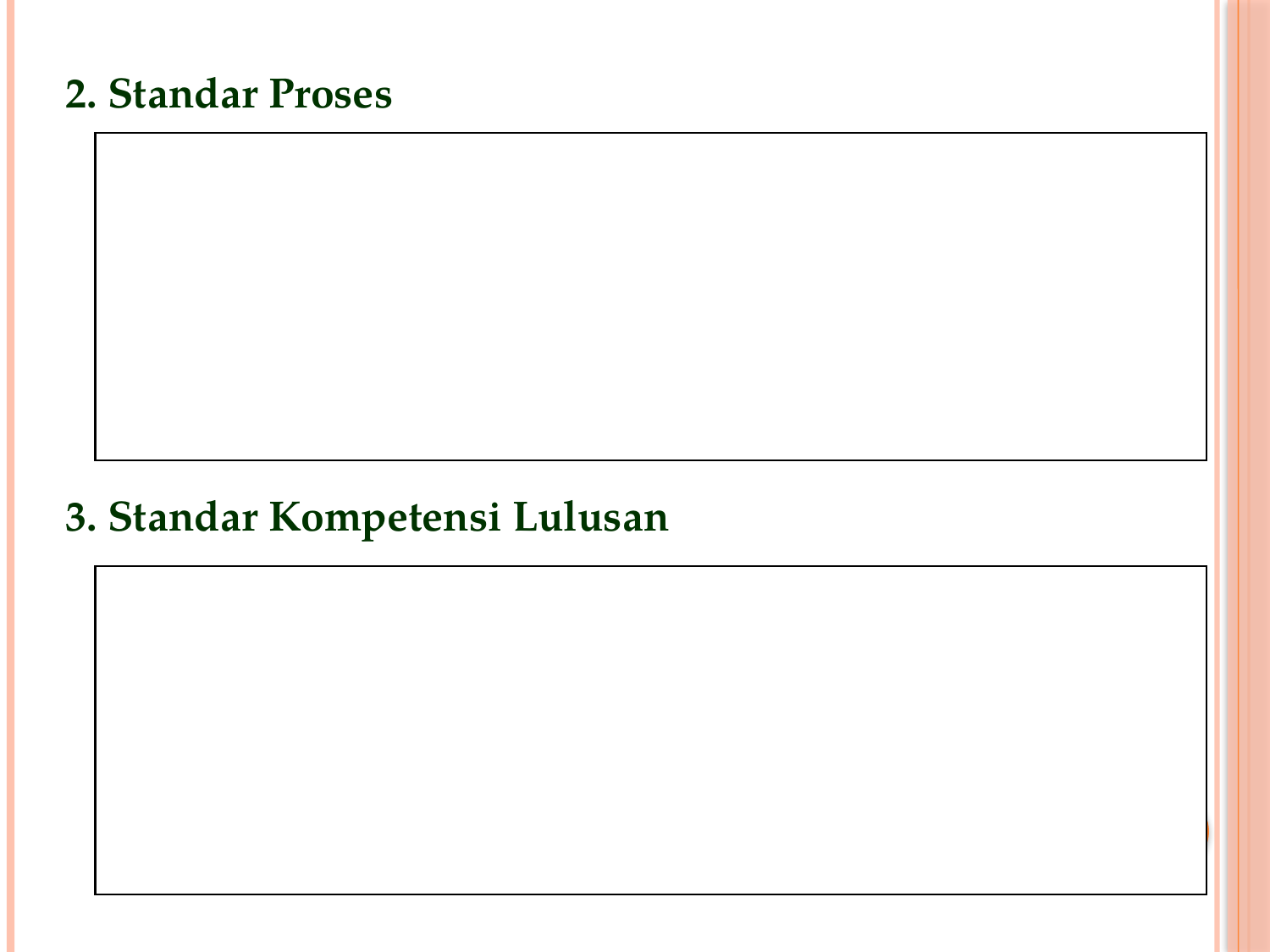

2. Standar Proses

3. Standar Kompetensi Lulusan